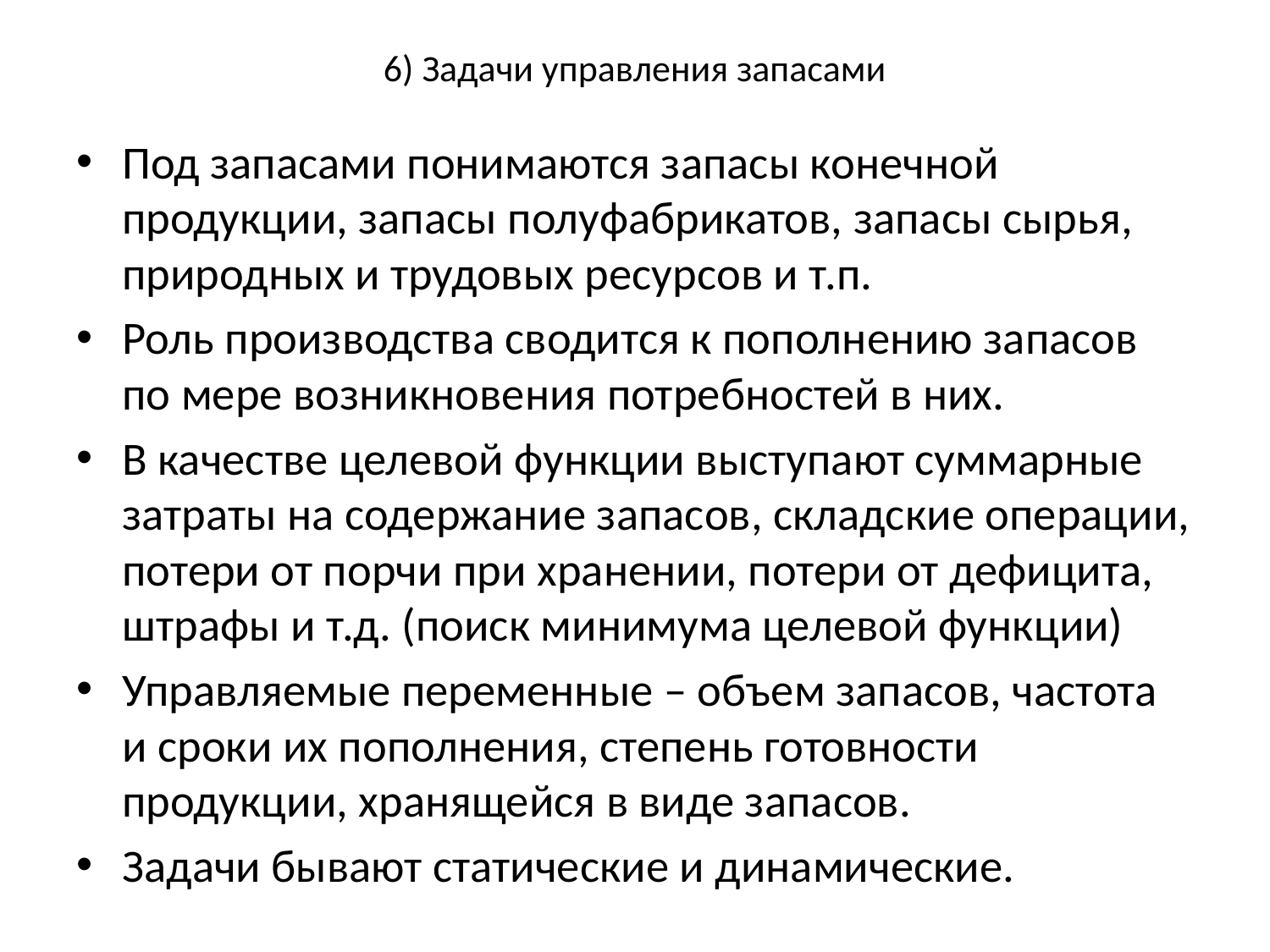

# 6) Задачи управления запасами
Под запасами понимаются запасы конечной продукции, запасы полуфабрикатов, запасы сырья, природных и трудовых ресурсов и т.п.
Роль производства сводится к пополнению запасов по мере возникновения потребностей в них.
В качестве целевой функции выступают суммарные затраты на содержание запасов, складские операции, потери от порчи при хранении, потери от дефицита, штрафы и т.д. (поиск минимума целевой функции)
Управляемые переменные – объем запасов, частота и сроки их пополнения, степень готовности продукции, хранящейся в виде запасов.
Задачи бывают статические и динамические.